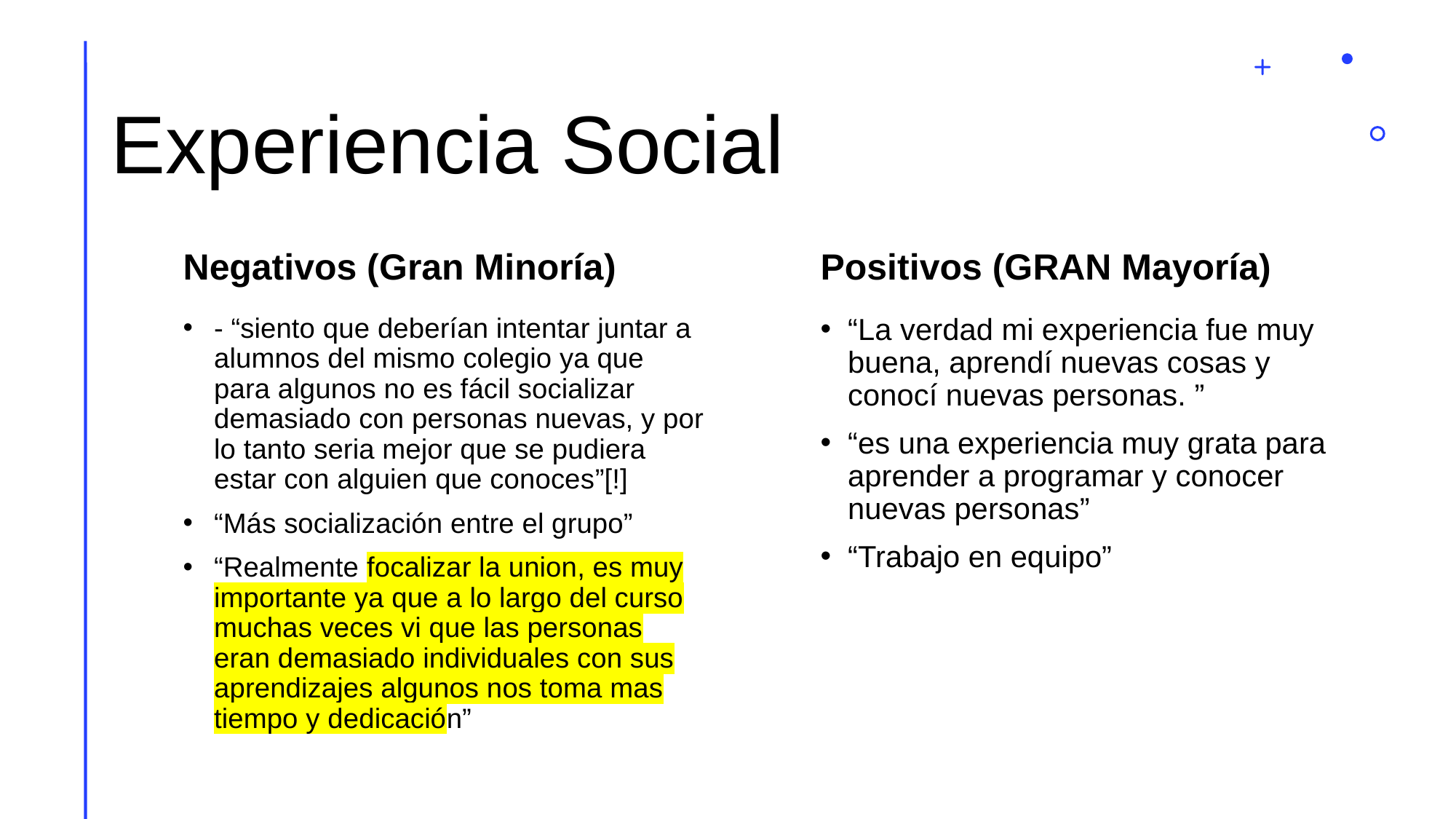

Experiencia Social
Negativos (Gran Minoría)
Positivos (GRAN Mayoría)
- “siento que deberían intentar juntar a alumnos del mismo colegio ya que para algunos no es fácil socializar demasiado con personas nuevas, y por lo tanto seria mejor que se pudiera estar con alguien que conoces”[!]
“Más socialización entre el grupo”
“Realmente focalizar la union, es muy importante ya que a lo largo del curso muchas veces vi que las personas eran demasiado individuales con sus aprendizajes algunos nos toma mas tiempo y dedicación”
“La verdad mi experiencia fue muy buena, aprendí nuevas cosas y conocí nuevas personas. ”
“es una experiencia muy grata para aprender a programar y conocer nuevas personas”
“Trabajo en equipo”